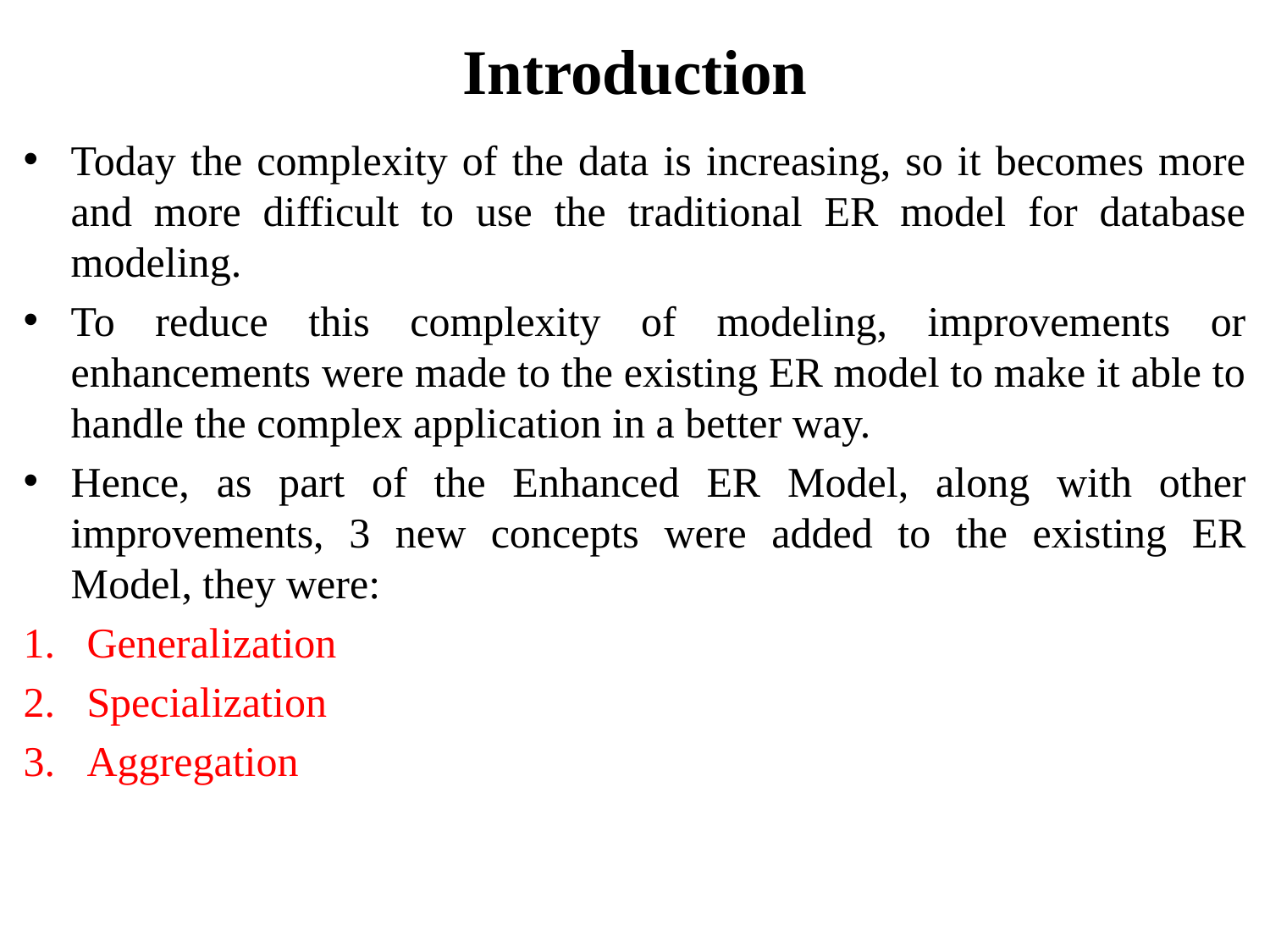

# Introduction
Today the complexity of the data is increasing, so it becomes more and more difficult to use the traditional ER model for database modeling.
To reduce this complexity of modeling, improvements or enhancements were made to the existing ER model to make it able to handle the complex application in a better way.
Hence, as part of the Enhanced ER Model, along with other improvements, 3 new concepts were added to the existing ER Model, they were:
Generalization
Specialization
Aggregation